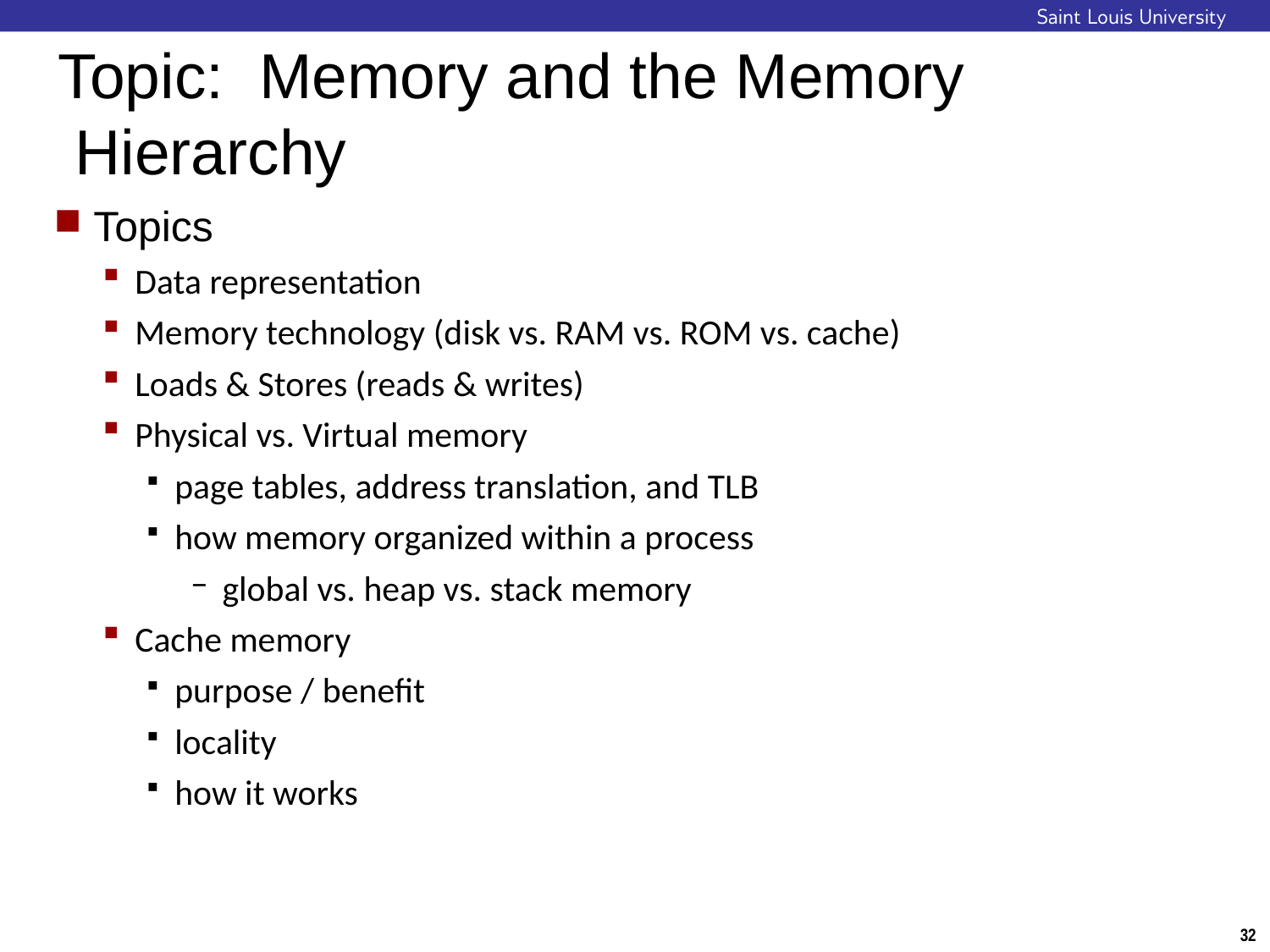

Saint Louis University
# Topic:  Memory and the Memory Hierarchy
Topics
Data representation
Memory technology (disk vs. RAM vs. ROM vs. cache)
Loads & Stores (reads & writes)
Physical vs. Virtual memory
page tables, address translation, and TLB
how memory organized within a process
global vs. heap vs. stack memory
Cache memory
purpose / benefit
locality
how it works